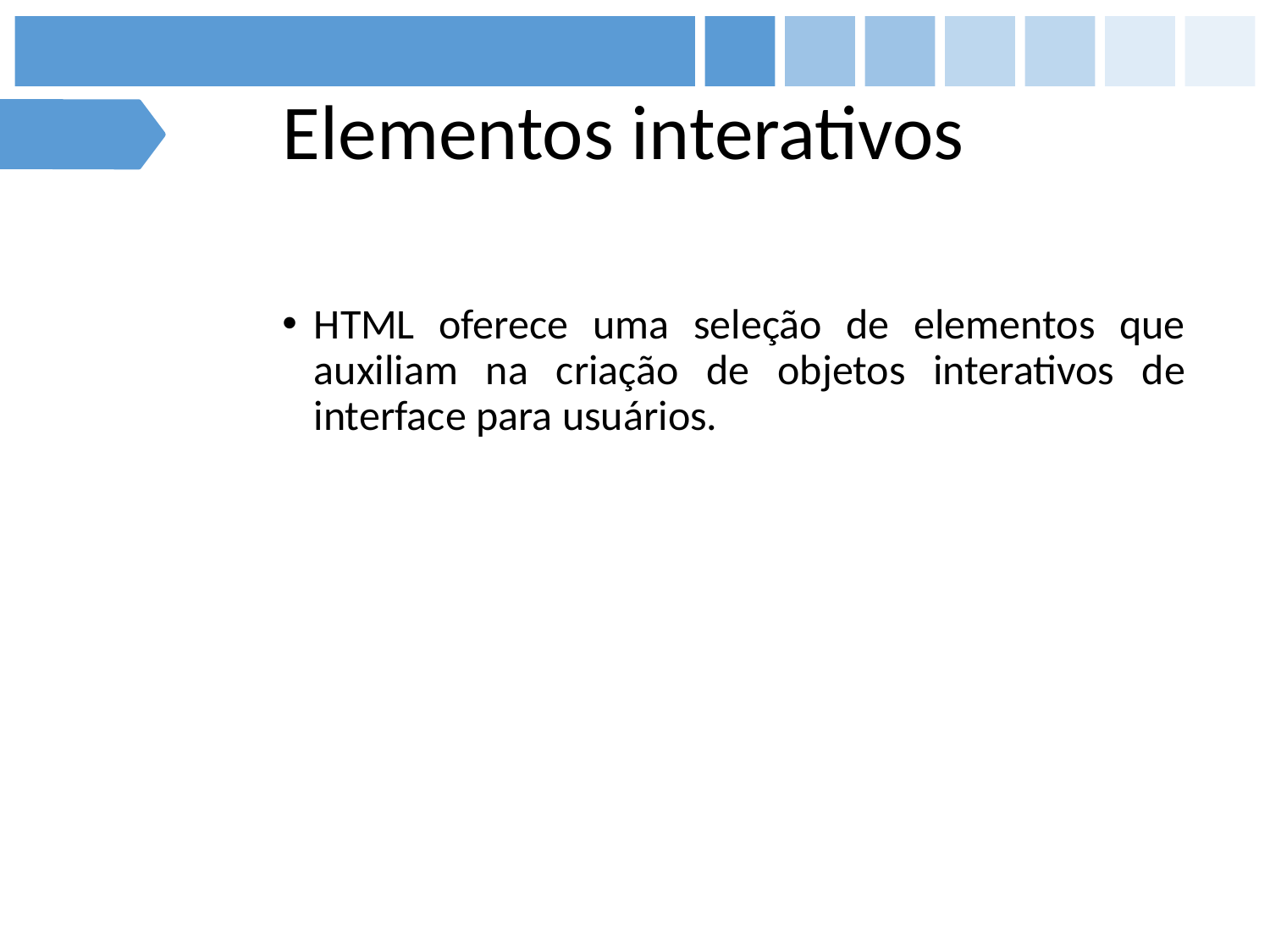

# Elementos interativos
HTML oferece uma seleção de elementos que auxiliam na criação de objetos interativos de interface para usuários.